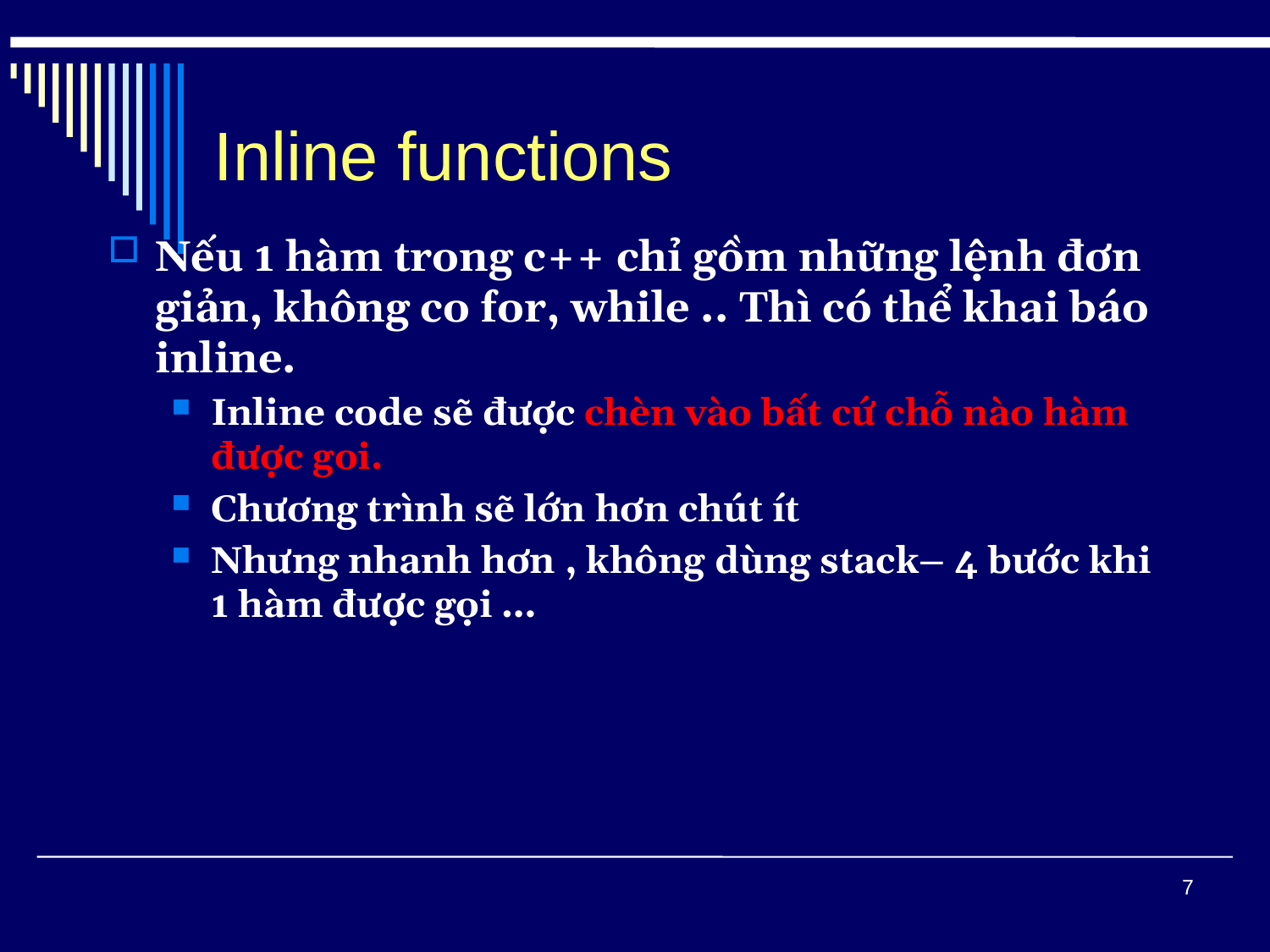

# Inline functions
Nếu 1 hàm trong c++ chỉ gồm những lệnh đơn giản, không co for, while .. Thì có thể khai báo inline.
Inline code sẽ được chèn vào bất cứ chỗ nào hàm được goi.
Chương trình sẽ lớn hơn chút ít
Nhưng nhanh hơn , không dùng stack– 4 bước khi 1 hàm được gọi …

7